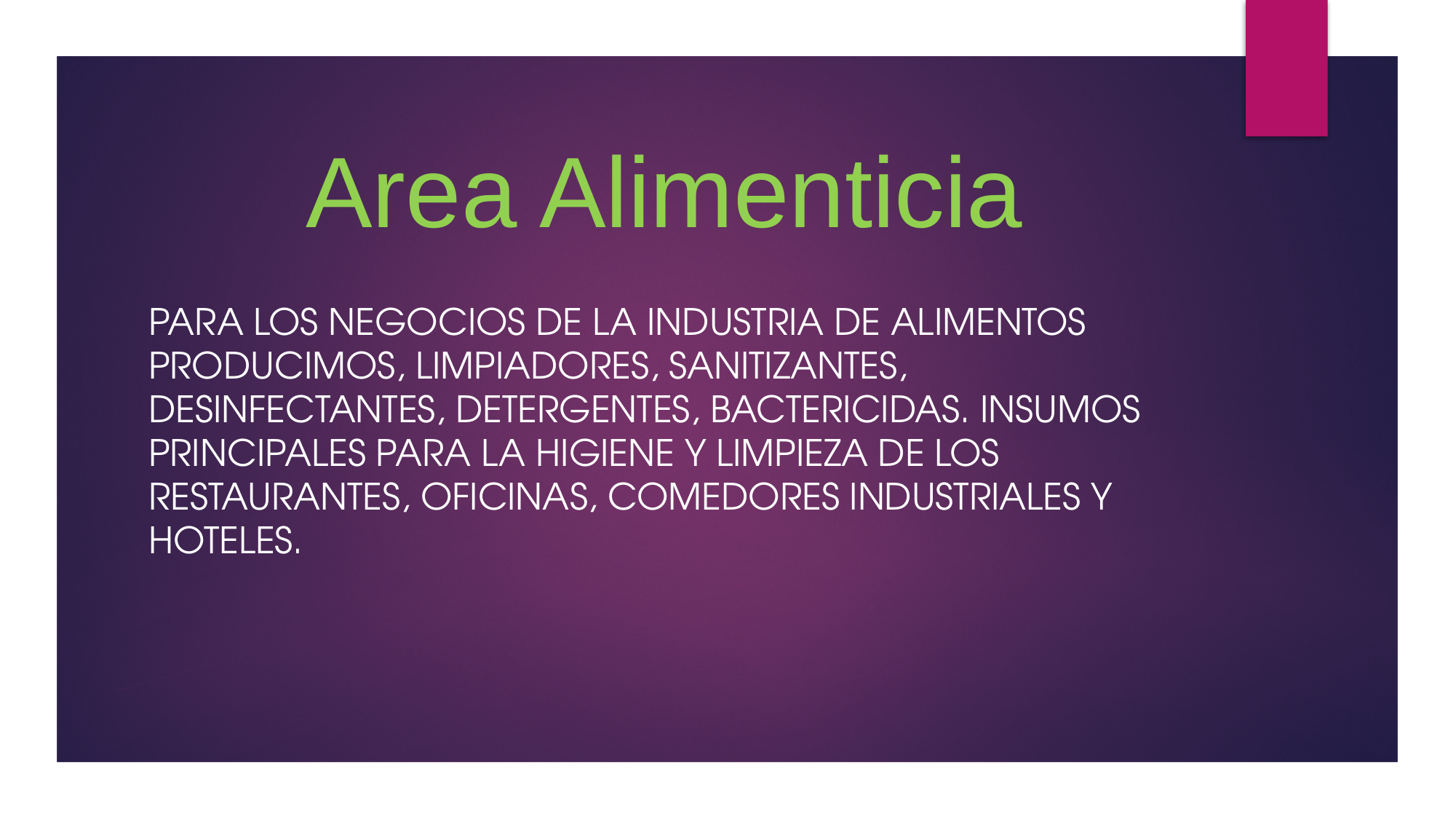

# Area Alimenticia
Para los negocios de la industria de alimentos producimos, limpiadores, sanitizantes, desinfectantes, detergentes, bactericidas. Insumos principales para la higiene y limpieza de los restaurantes, oficinas, comedores industriales y hoteles.